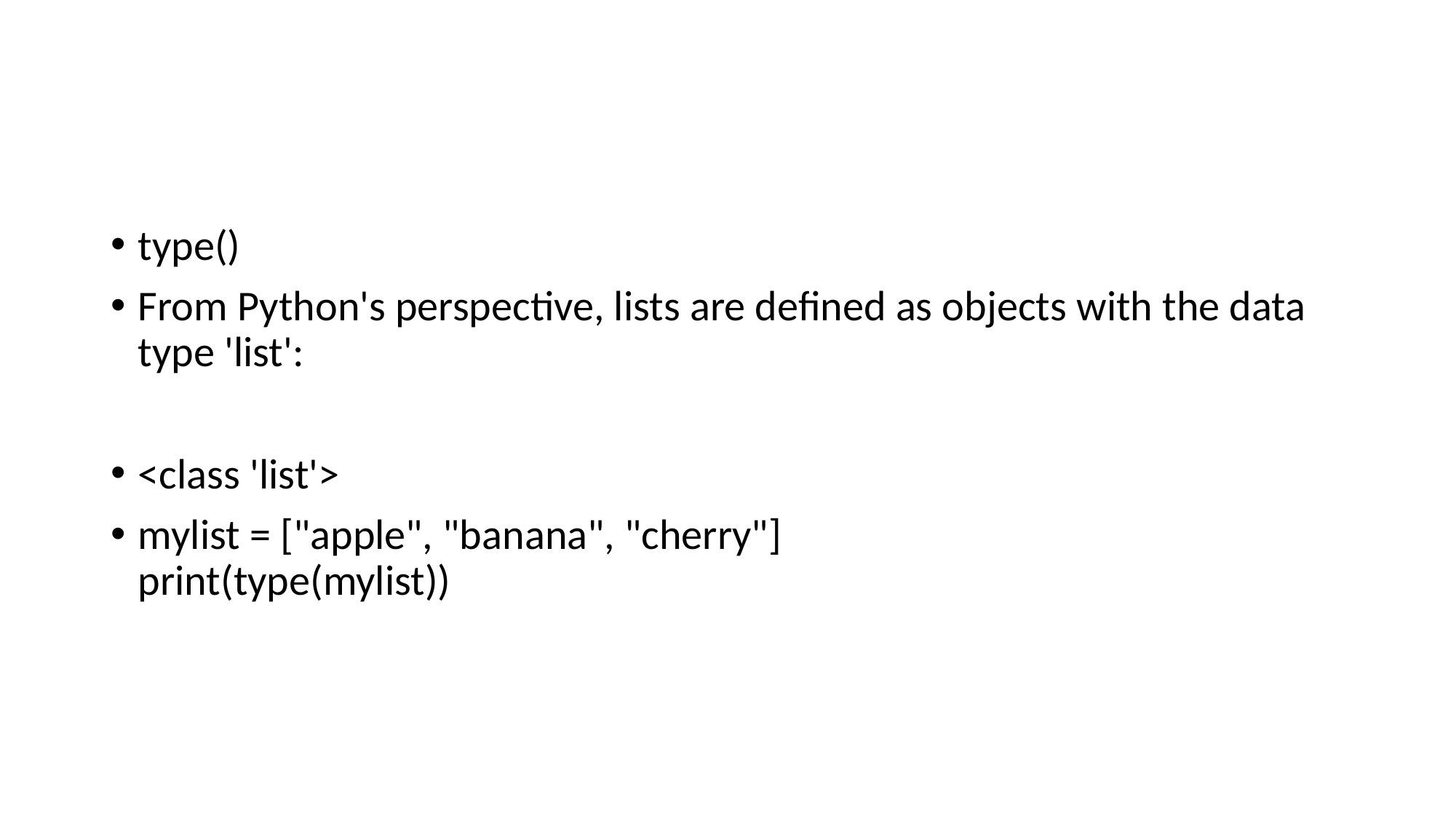

#
type()
From Python's perspective, lists are defined as objects with the data type 'list':

<class 'list'>
mylist = ["apple", "banana", "cherry"]
print(type(mylist))